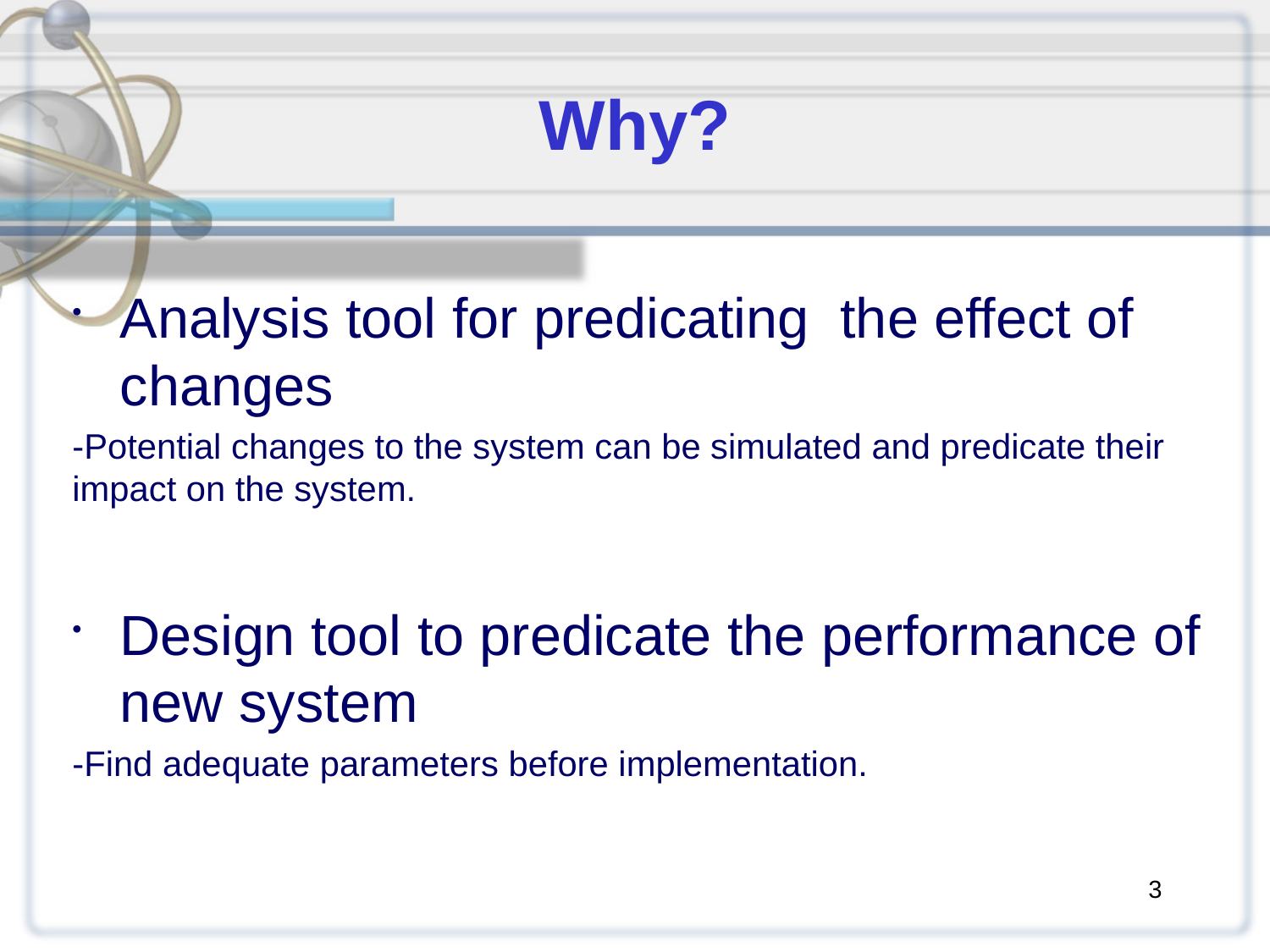

# Why?
Analysis tool for predicating  the effect of changes
-Potential changes to the system can be simulated and predicate their impact on the system.

Design tool to predicate the performance of new system
-Find adequate parameters before implementation.

3